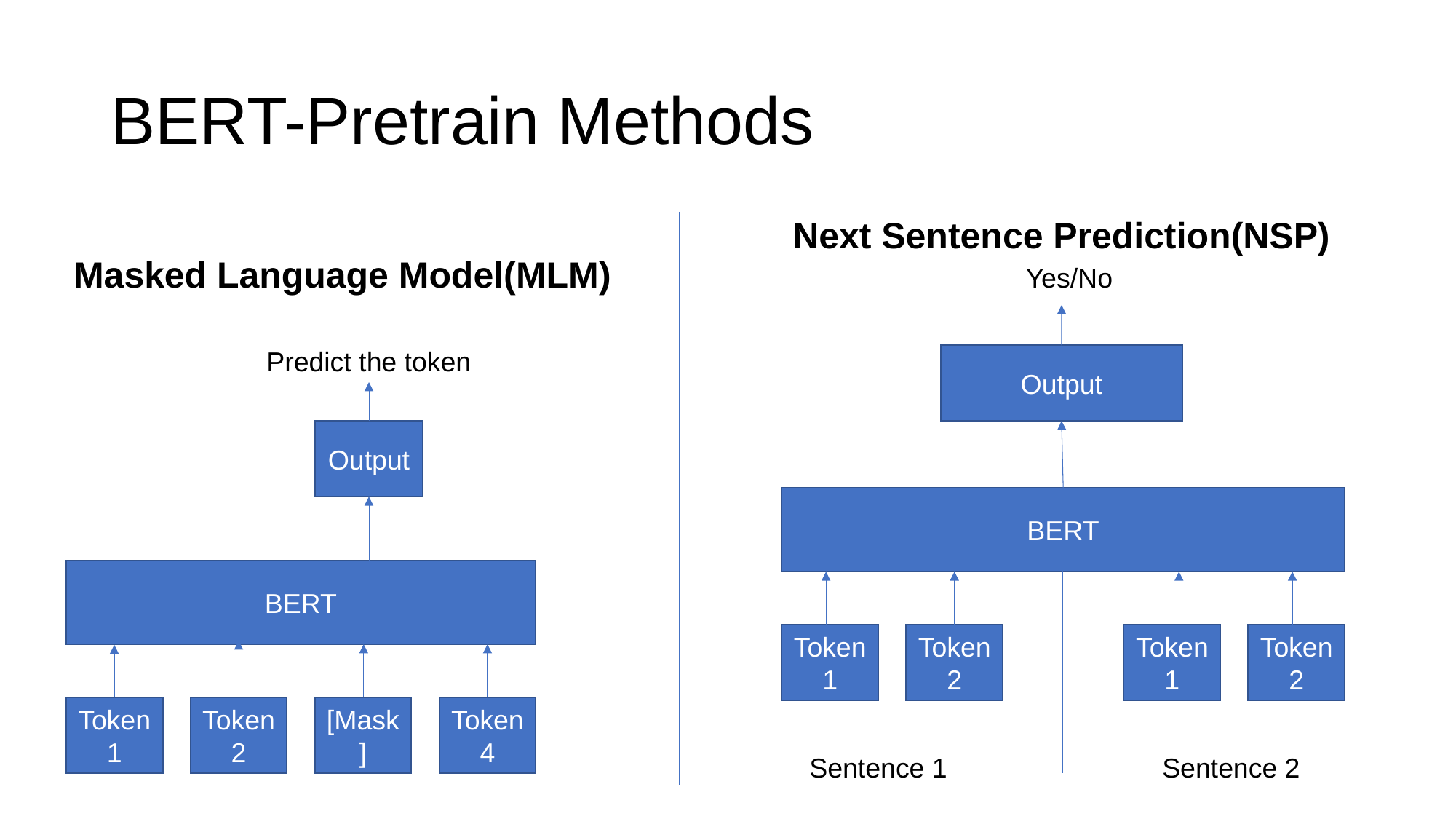

# BERT-Pretrain Methods
Next Sentence Prediction(NSP)
Masked Language Model(MLM)
Yes/No
Predict the token
Output
Output
BERT
BERT
Token
1
Token
2
Token
2
Token
1
Token
4
[Mask]
Token
1
Token
2
Sentence 1
Sentence 2